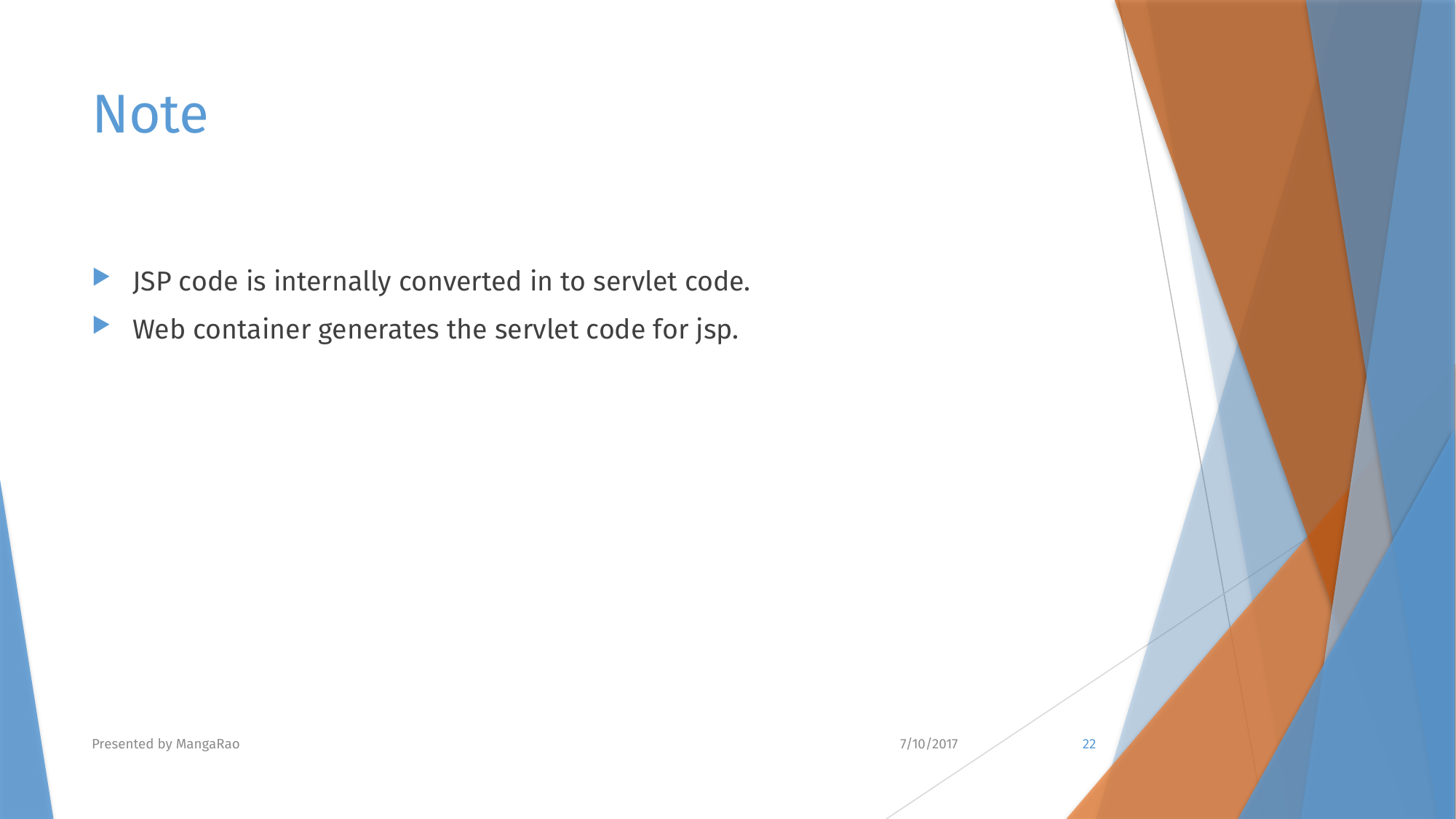

# Note
JSP code is internally converted in to servlet code.
Web container generates the servlet code for jsp.
Presented by MangaRao
7/10/2017
22